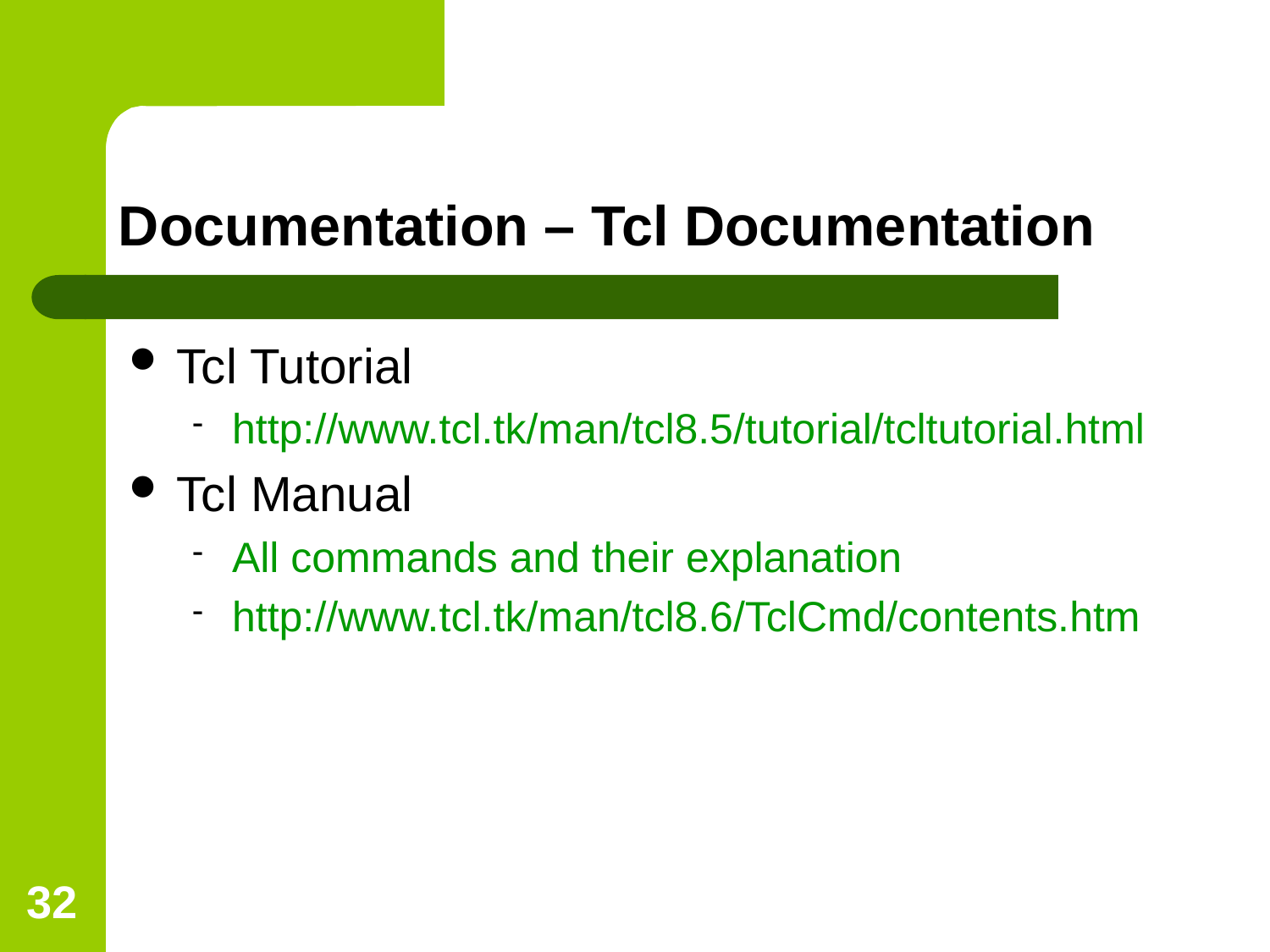

Documentation – Tcl Documentation
Tcl Tutorial
http://www.tcl.tk/man/tcl8.5/tutorial/tcltutorial.html
Tcl Manual
All commands and their explanation
http://www.tcl.tk/man/tcl8.6/TclCmd/contents.htm
32